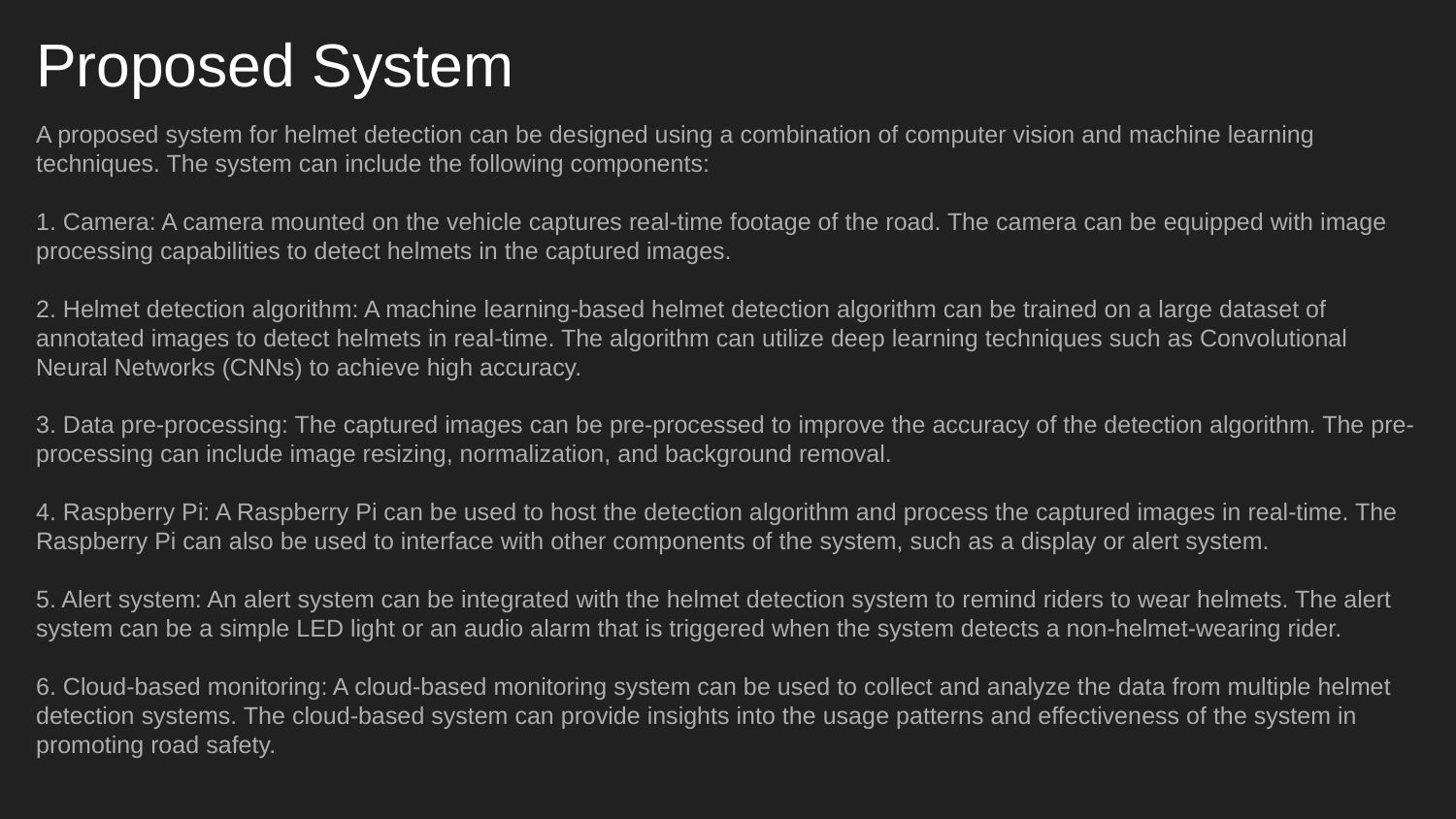

# Proposed System
A proposed system for helmet detection can be designed using a combination of computer vision and machine learning techniques. The system can include the following components:

1. Camera: A camera mounted on the vehicle captures real-time footage of the road. The camera can be equipped with image processing capabilities to detect helmets in the captured images.

2. Helmet detection algorithm: A machine learning-based helmet detection algorithm can be trained on a large dataset of annotated images to detect helmets in real-time. The algorithm can utilize deep learning techniques such as Convolutional Neural Networks (CNNs) to achieve high accuracy.

3. Data pre-processing: The captured images can be pre-processed to improve the accuracy of the detection algorithm. The pre-processing can include image resizing, normalization, and background removal.

4. Raspberry Pi: A Raspberry Pi can be used to host the detection algorithm and process the captured images in real-time. The Raspberry Pi can also be used to interface with other components of the system, such as a display or alert system.

5. Alert system: An alert system can be integrated with the helmet detection system to remind riders to wear helmets. The alert system can be a simple LED light or an audio alarm that is triggered when the system detects a non-helmet-wearing rider.

6. Cloud-based monitoring: A cloud-based monitoring system can be used to collect and analyze the data from multiple helmet detection systems. The cloud-based system can provide insights into the usage patterns and effectiveness of the system in promoting road safety.